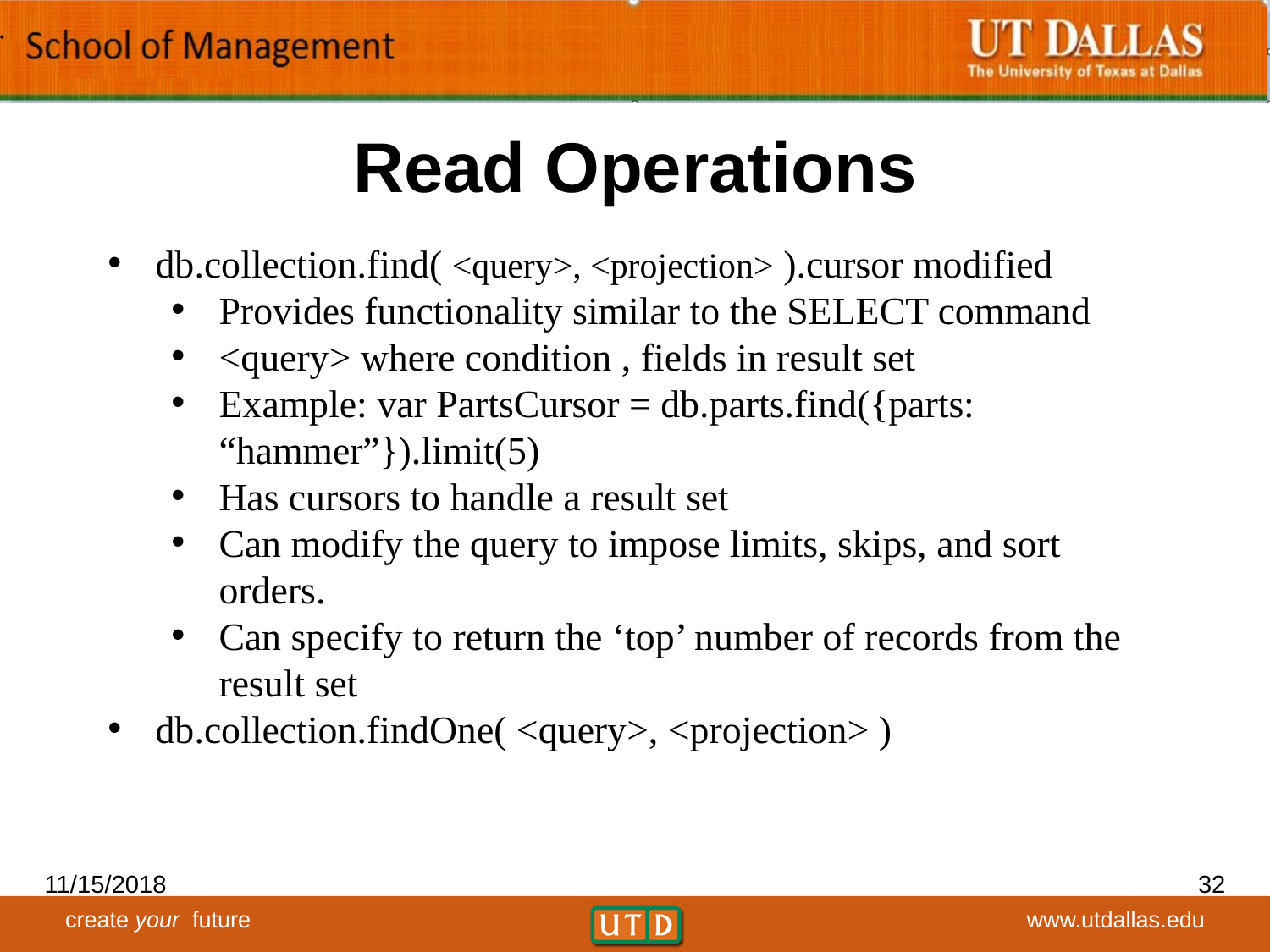

# Read Operations
db.collection.find( <query>, <projection> ).cursor modified
Provides functionality similar to the SELECT command
<query> where condition , fields in result set
Example: var PartsCursor = db.parts.find({parts: “hammer”}).limit(5)
Has cursors to handle a result set
Can modify the query to impose limits, skips, and sort orders.
Can specify to return the ‘top’ number of records from the result set
db.collection.findOne( <query>, <projection> )
11/15/2018
32